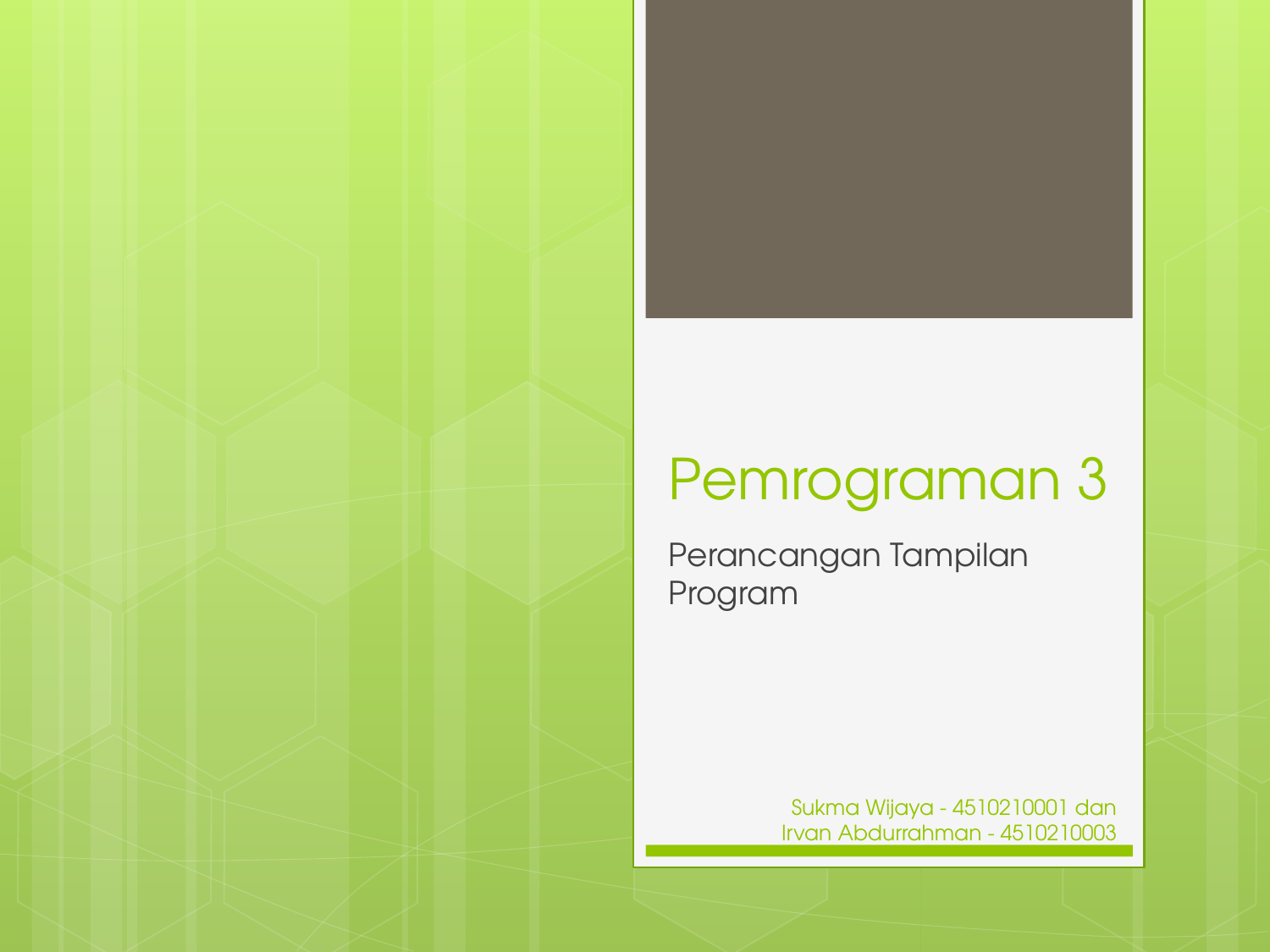

# Pemrograman 3
Perancangan Tampilan Program

Sukma Wijaya - 4510210001 dan Irvan Abdurrahman - 4510210003